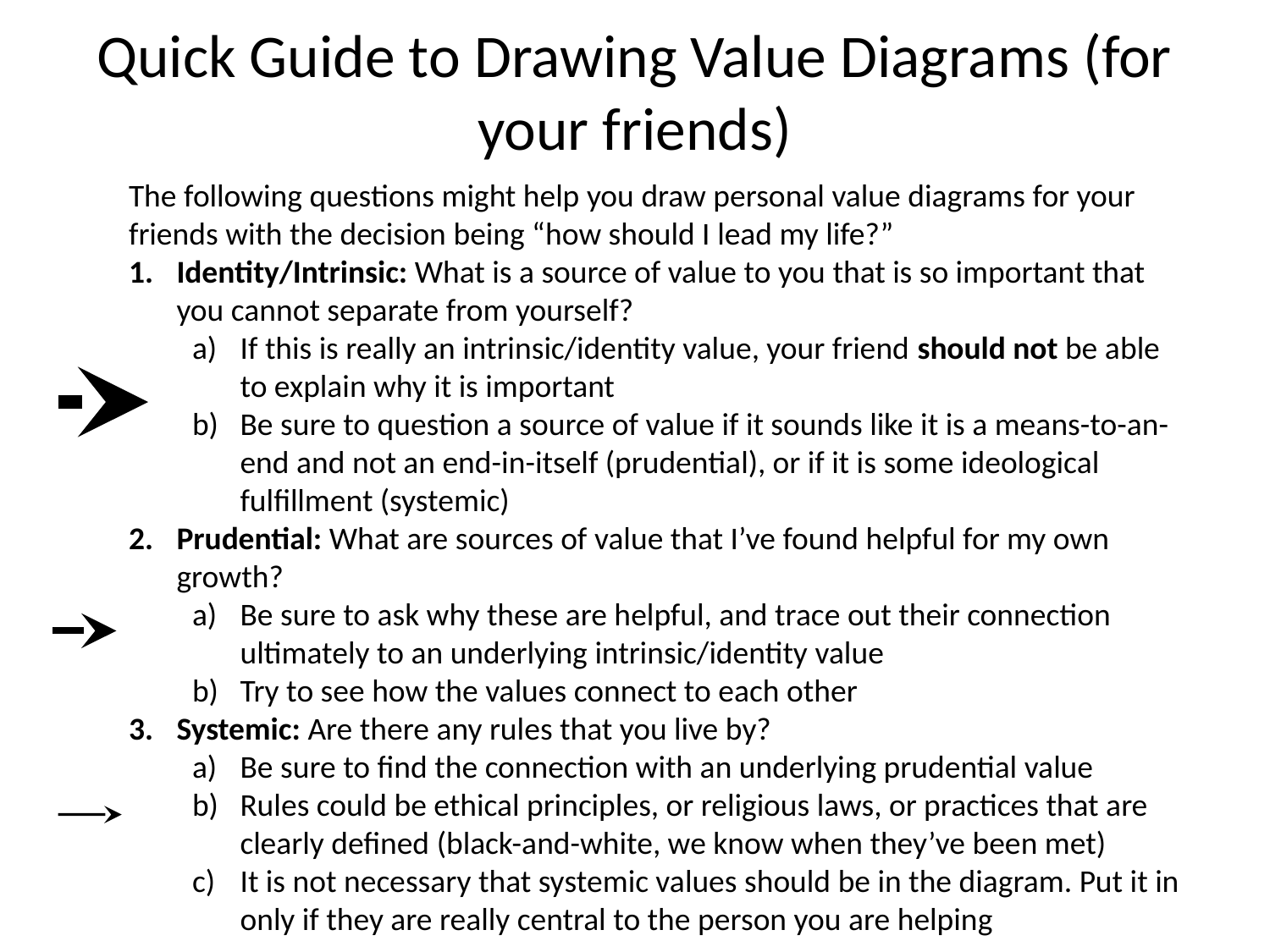

# Quick Guide to Drawing Value Diagrams (for your friends)
The following questions might help you draw personal value diagrams for your friends with the decision being “how should I lead my life?”
Identity/Intrinsic: What is a source of value to you that is so important that you cannot separate from yourself?
If this is really an intrinsic/identity value, your friend should not be able to explain why it is important
Be sure to question a source of value if it sounds like it is a means-to-an-end and not an end-in-itself (prudential), or if it is some ideological fulfillment (systemic)
Prudential: What are sources of value that I’ve found helpful for my own growth?
Be sure to ask why these are helpful, and trace out their connection ultimately to an underlying intrinsic/identity value
Try to see how the values connect to each other
Systemic: Are there any rules that you live by?
Be sure to find the connection with an underlying prudential value
Rules could be ethical principles, or religious laws, or practices that are clearly defined (black-and-white, we know when they’ve been met)
It is not necessary that systemic values should be in the diagram. Put it in only if they are really central to the person you are helping